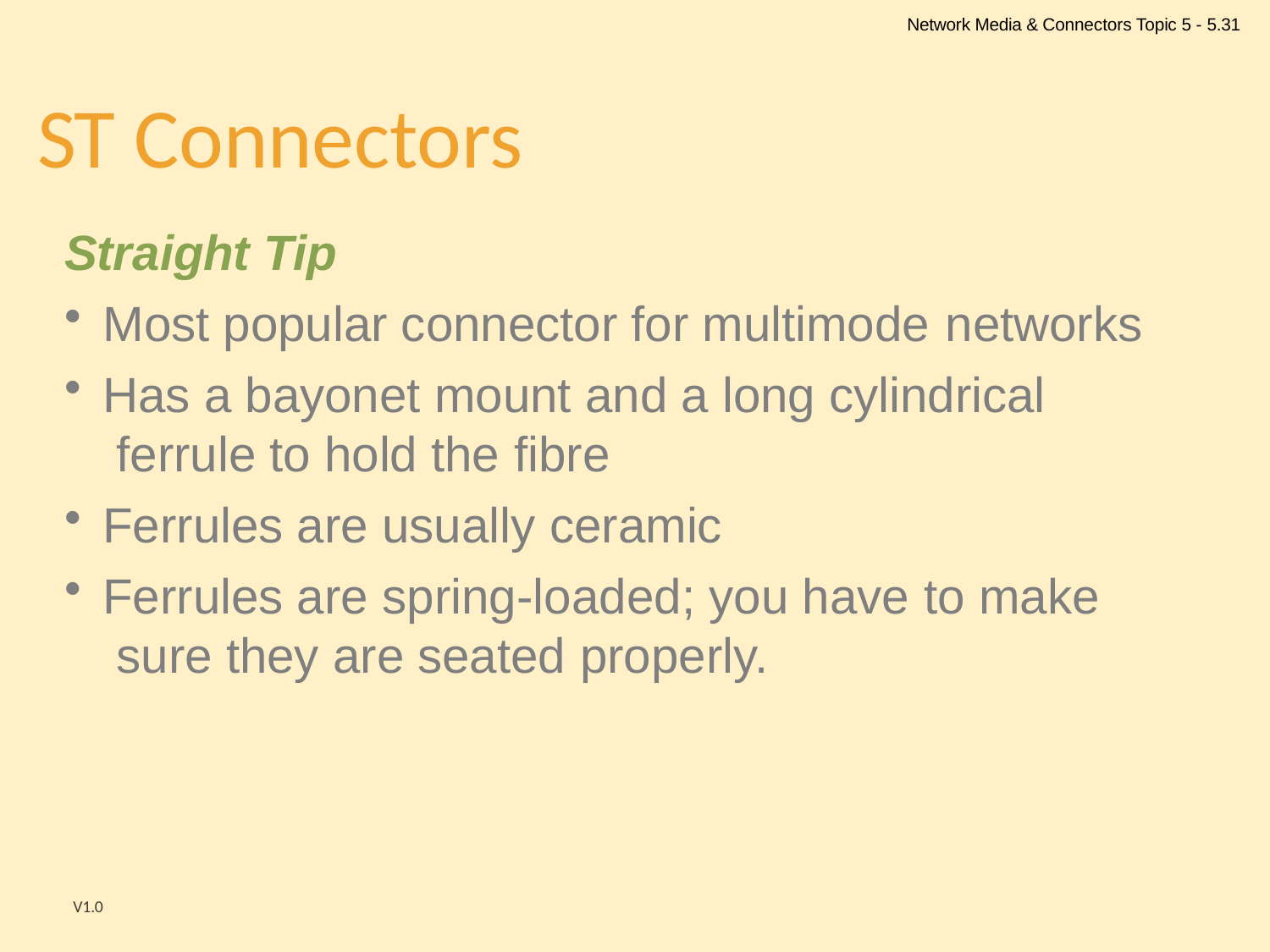

Network Media & Connectors Topic 5 - 5.31
# ST Connectors
Straight Tip
Most popular connector for multimode networks
Has a bayonet mount and a long cylindrical  ferrule to hold the fibre
Ferrules are usually ceramic
Ferrules are spring-loaded; you have to make  sure they are seated properly.
V1.0